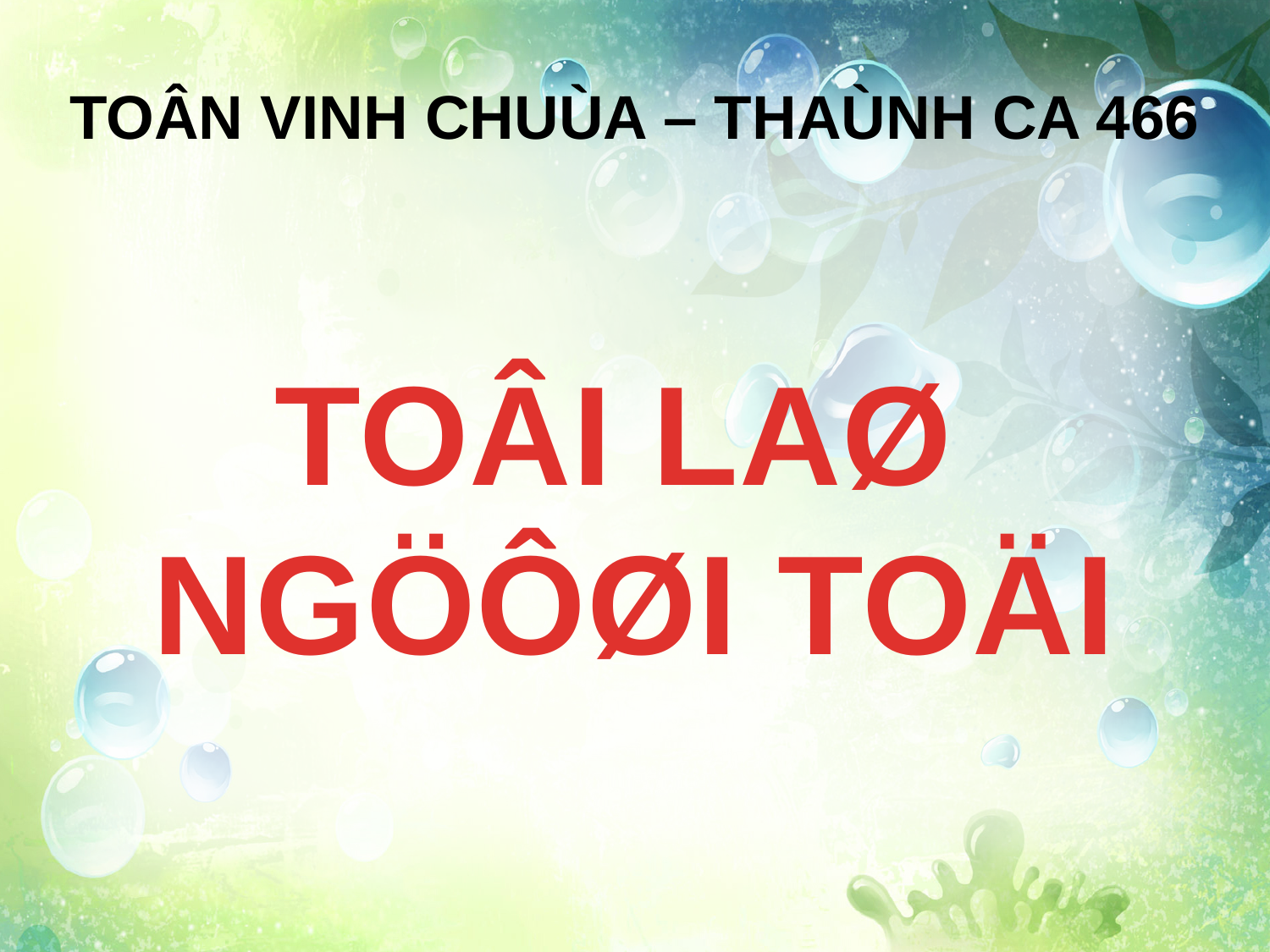

TOÂN VINH CHUÙA – THAÙNH CA 466
TOÂI LAØ
NGÖÔØI TOÄI